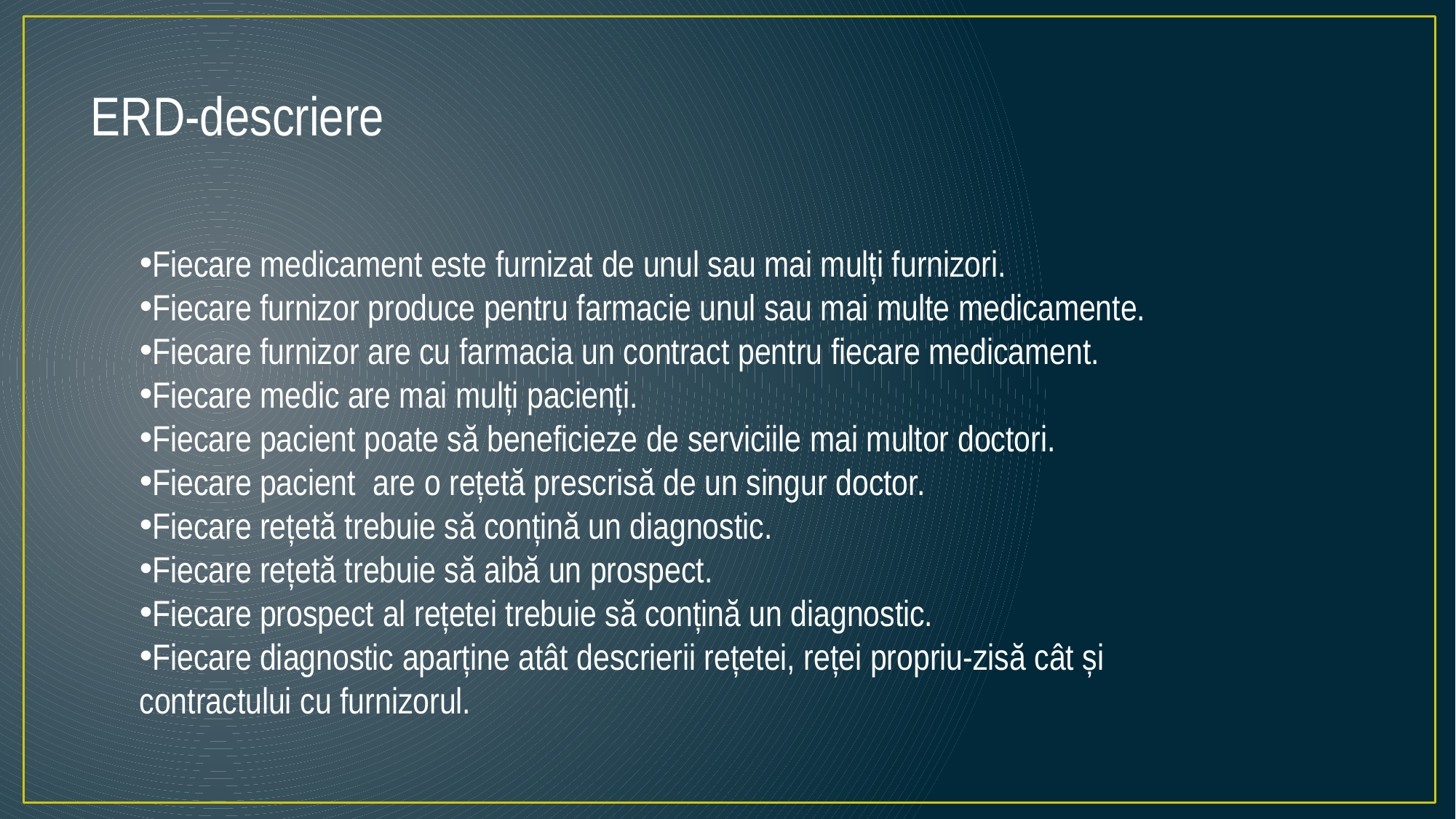

ERD-descriere
Fiecare medicament este furnizat de unul sau mai mulți furnizori.
Fiecare furnizor produce pentru farmacie unul sau mai multe medicamente.
Fiecare furnizor are cu farmacia un contract pentru fiecare medicament.
Fiecare medic are mai mulți pacienți.
Fiecare pacient poate să beneficieze de serviciile mai multor doctori.
Fiecare pacient  are o rețetă prescrisă de un singur doctor.
Fiecare rețetă trebuie să conțină un diagnostic.
Fiecare rețetă trebuie să aibă un prospect.
Fiecare prospect al rețetei trebuie să conțină un diagnostic.
Fiecare diagnostic aparține atât descrierii rețetei, reței propriu-zisă cât și contractului cu furnizorul.